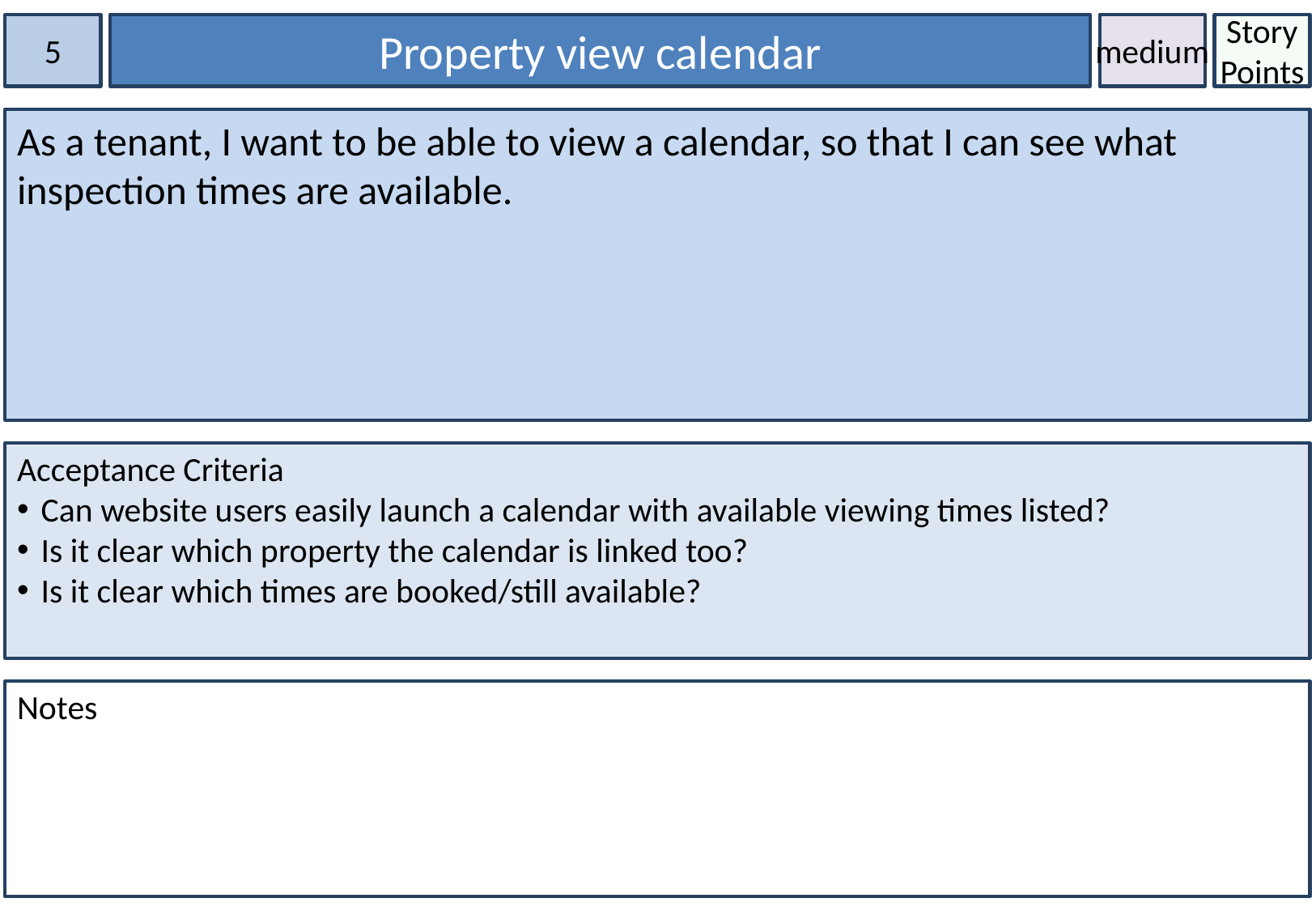

5
Property view calendar
medium
Story Points
As a tenant, I want to be able to view a calendar, so that I can see what inspection times are available.
Acceptance Criteria
Can website users easily launch a calendar with available viewing times listed?
Is it clear which property the calendar is linked too?
Is it clear which times are booked/still available?
Notes